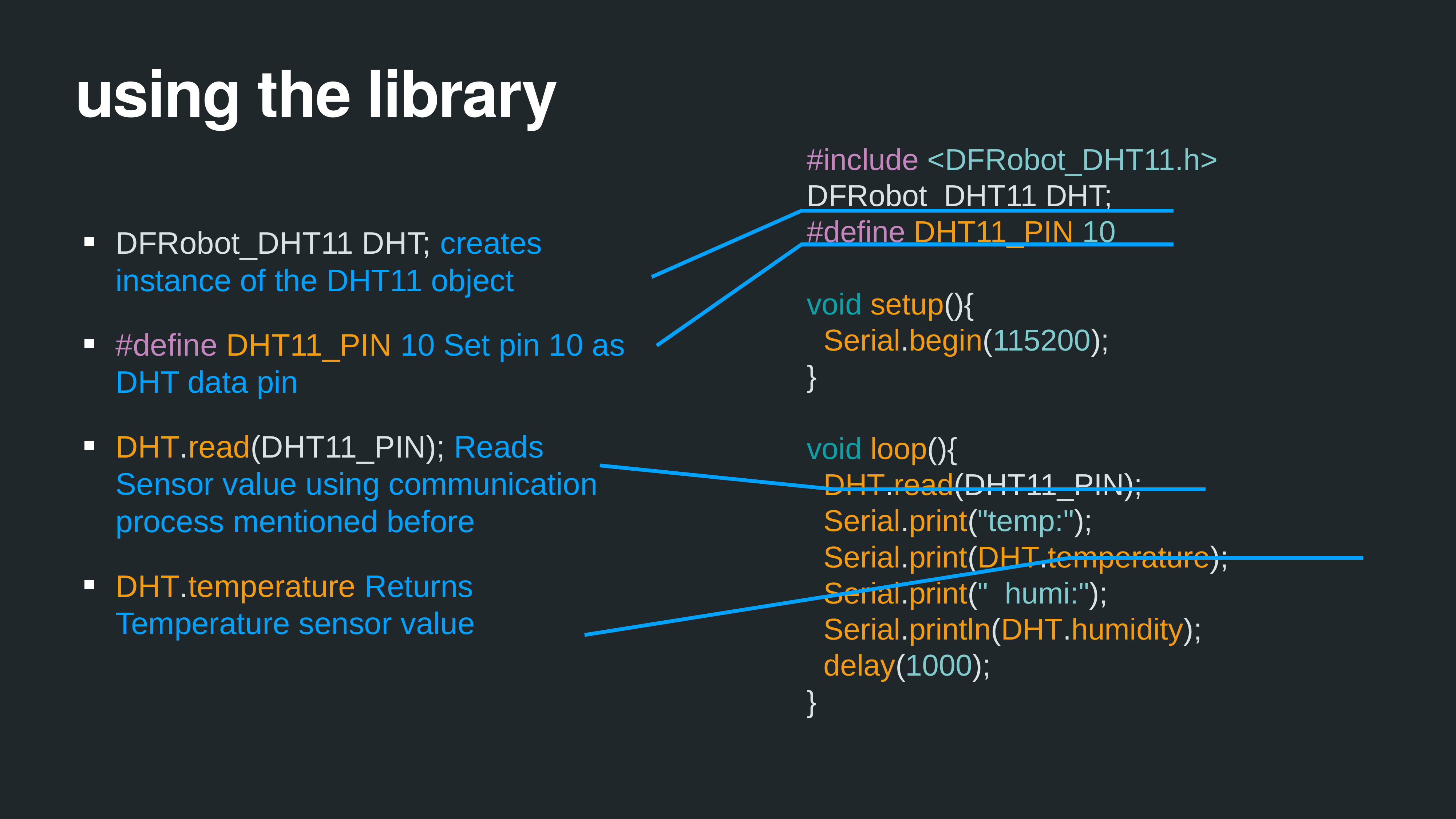

# using the library
#include <DFRobot_DHT11.h>
DFRobot_DHT11 DHT;
#define DHT11_PIN 10

void setup(){
  Serial.begin(115200);
}

void loop(){
  DHT.read(DHT11_PIN);
  Serial.print("temp:");
  Serial.print(DHT.temperature);
  Serial.print("  humi:");
  Serial.println(DHT.humidity);
  delay(1000);
}

DFRobot_DHT11 DHT; creates instance of the DHT11 object
#define DHT11_PIN 10 Set pin 10 as DHT data pin
DHT.read(DHT11_PIN); Reads Sensor value using communication process mentioned before
DHT.temperature Returns Temperature sensor value